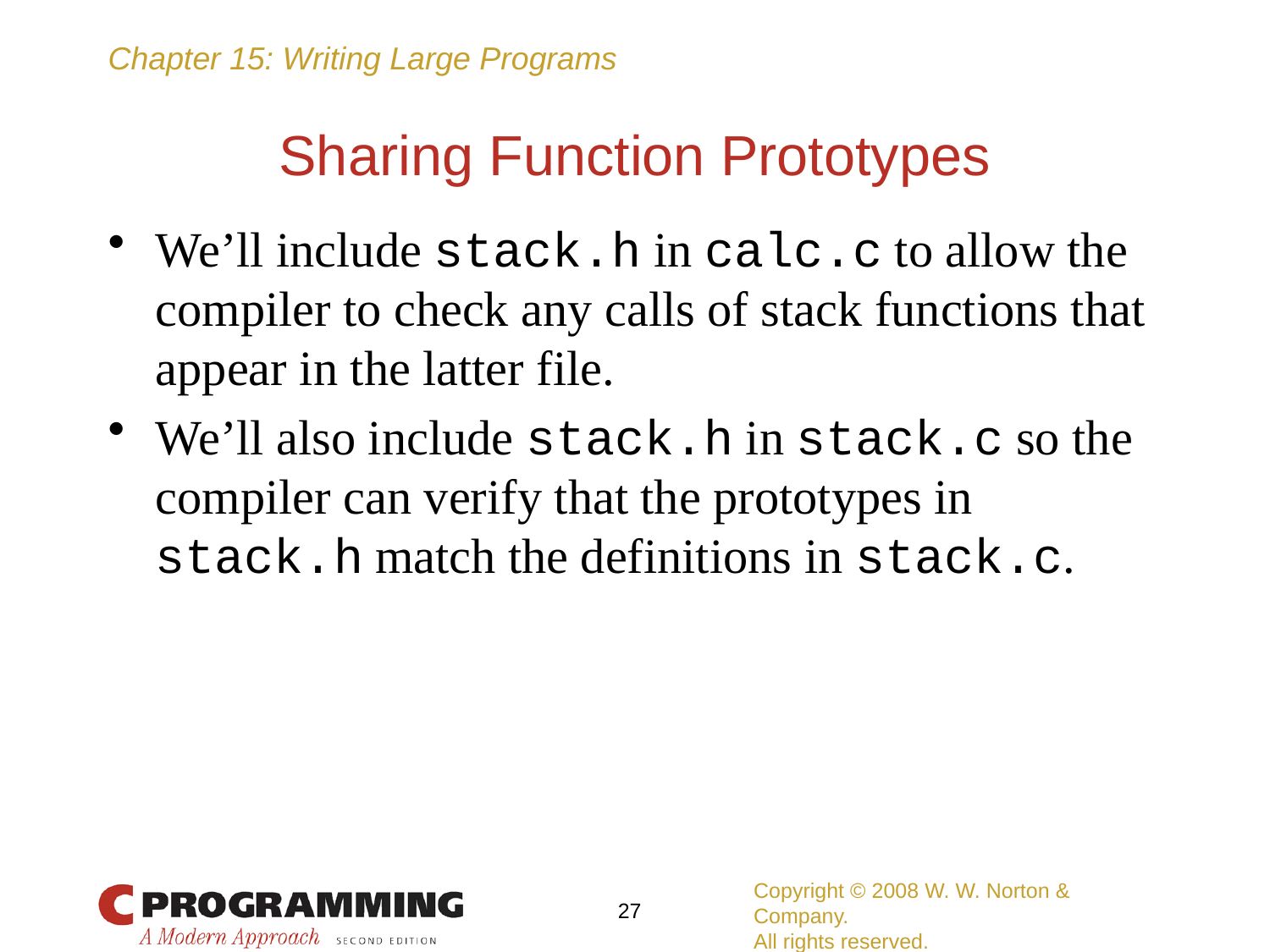

# Sharing Function Prototypes
We’ll include stack.h in calc.c to allow the compiler to check any calls of stack functions that appear in the latter file.
We’ll also include stack.h in stack.c so the compiler can verify that the prototypes in stack.h match the definitions in stack.c.

Copyright © 2008 W. W. Norton & Company.
All rights reserved.
27